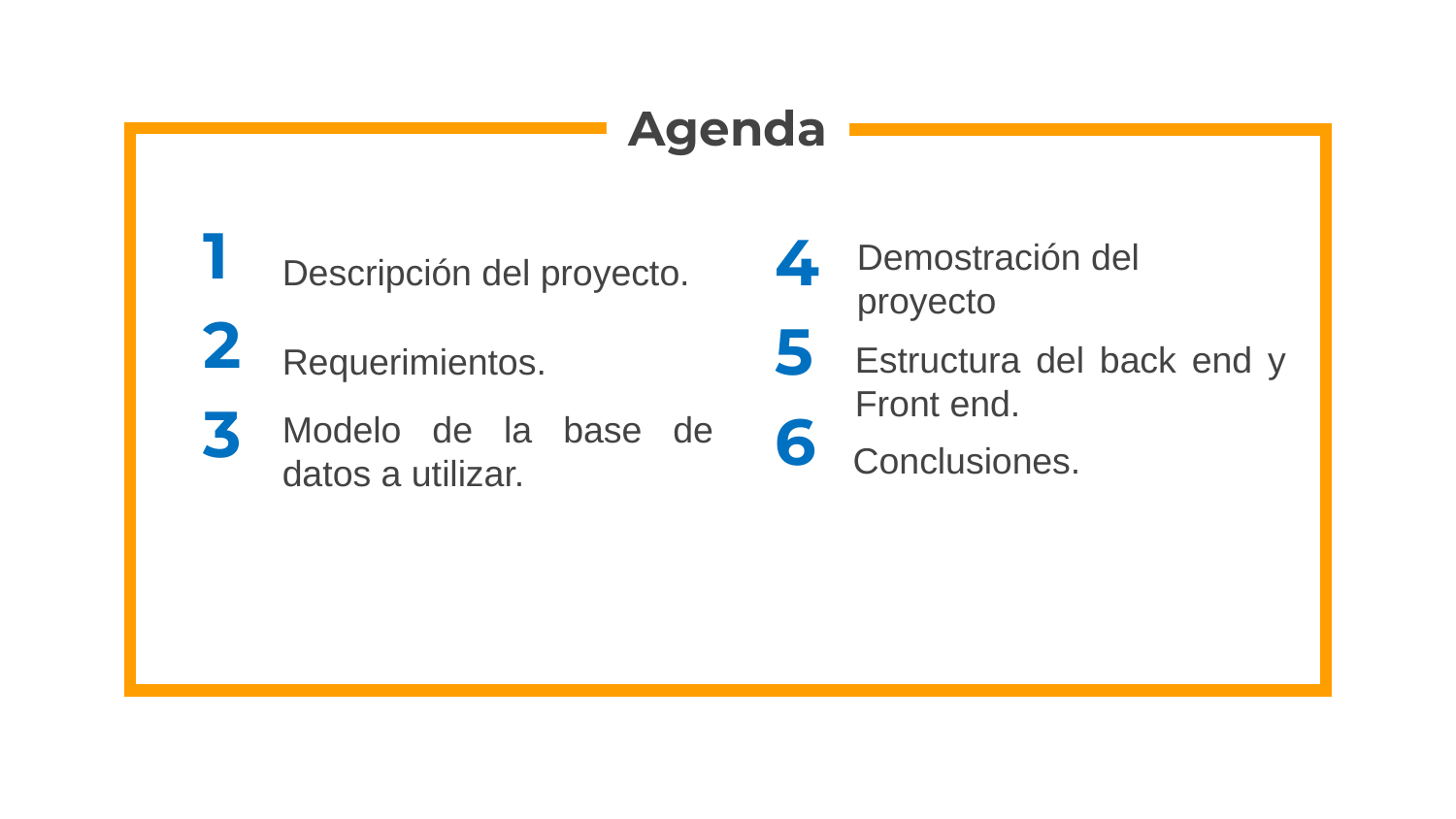

Agenda
1
2
3
4
5
6
Descripción del proyecto.
Demostración del proyecto
Requerimientos.
Estructura del back end y Front end.
Conclusiones.
Modelo de la base de datos a utilizar.